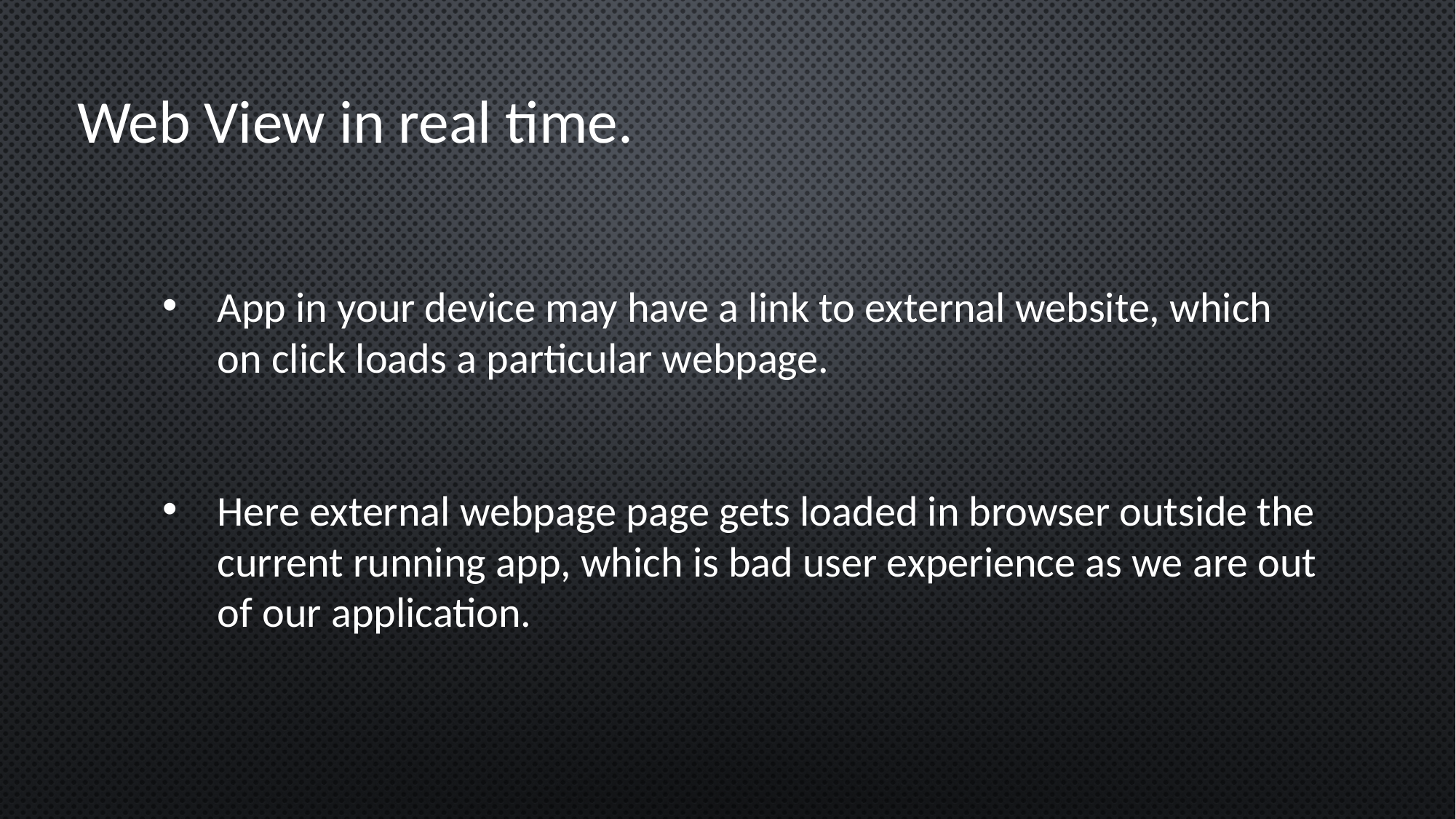

Web View in real time.
App in your device may have a link to external website, which on click loads a particular webpage.

Here external webpage page gets loaded in browser outside the current running app, which is bad user experience as we are out of our application.